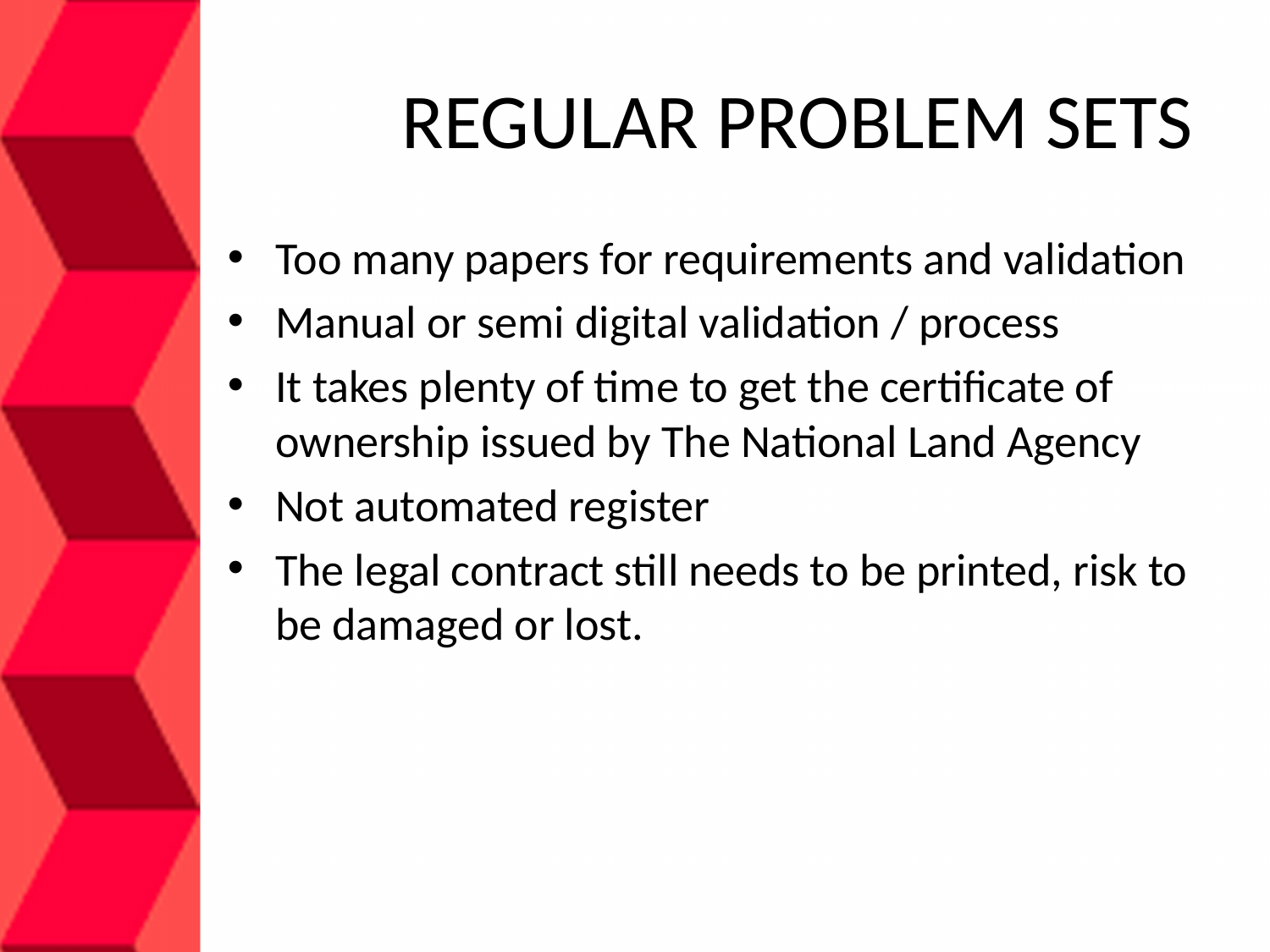

# REGULAR PROBLEM SETS
Too many papers for requirements and validation
Manual or semi digital validation / process
It takes plenty of time to get the certificate of ownership issued by The National Land Agency
Not automated register
The legal contract still needs to be printed, risk to be damaged or lost.